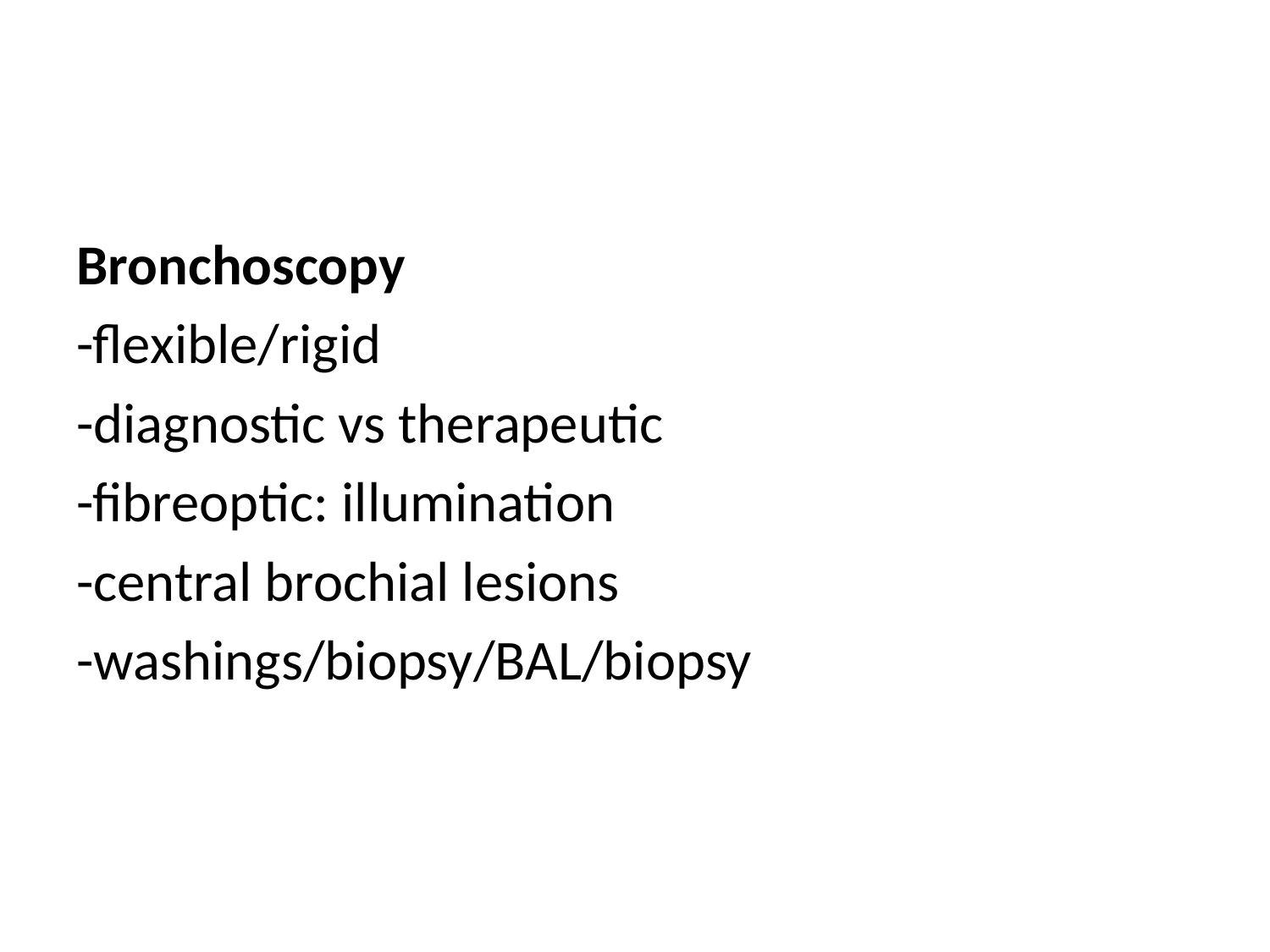

#
Bronchoscopy
-flexible/rigid
-diagnostic vs therapeutic
-fibreoptic: illumination
-central brochial lesions
-washings/biopsy/BAL/biopsy